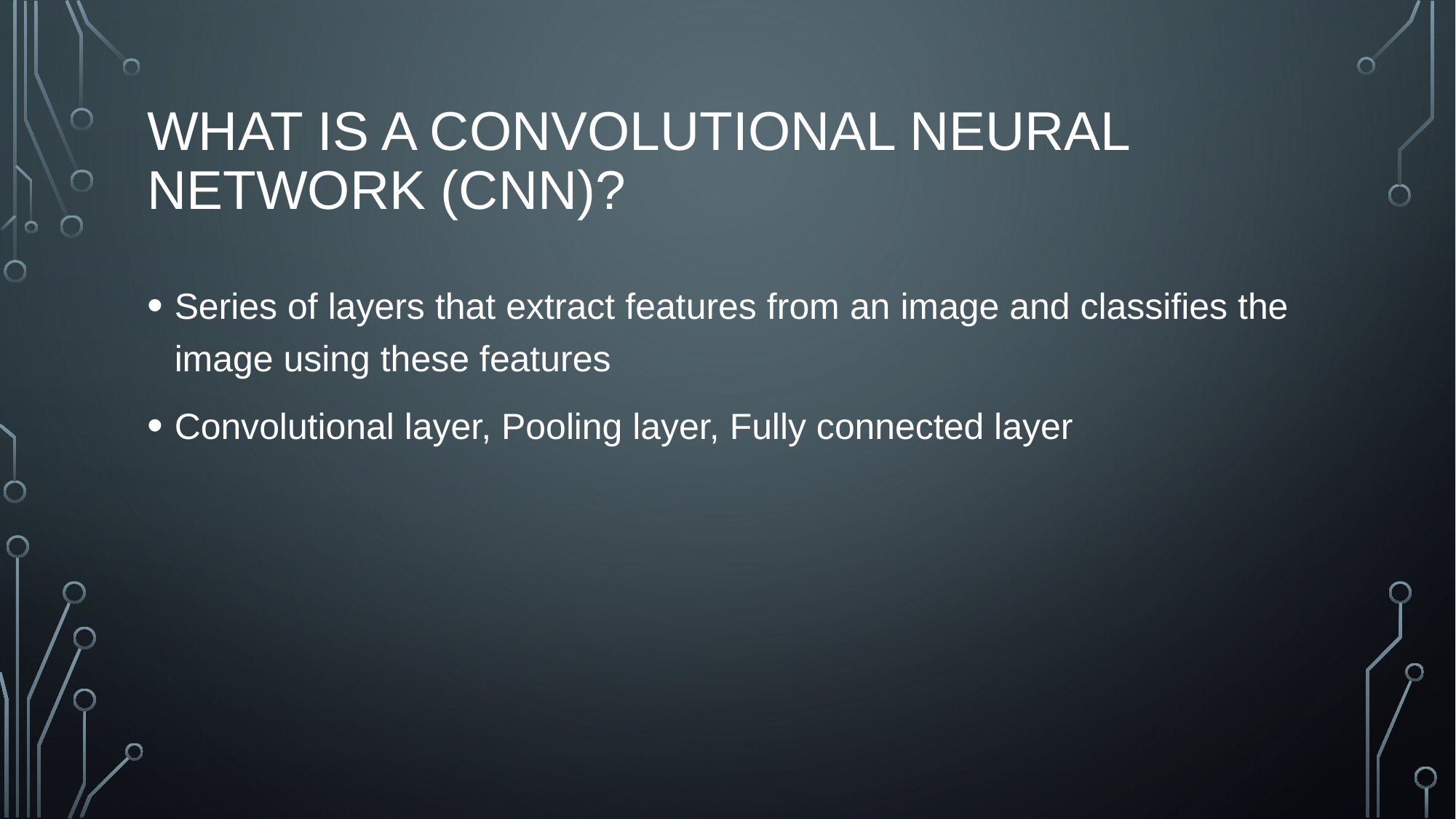

# What is a convolutional neural network (cnn)?
Series of layers that extract features from an image and classifies the image using these features
Convolutional layer, Pooling layer, Fully connected layer